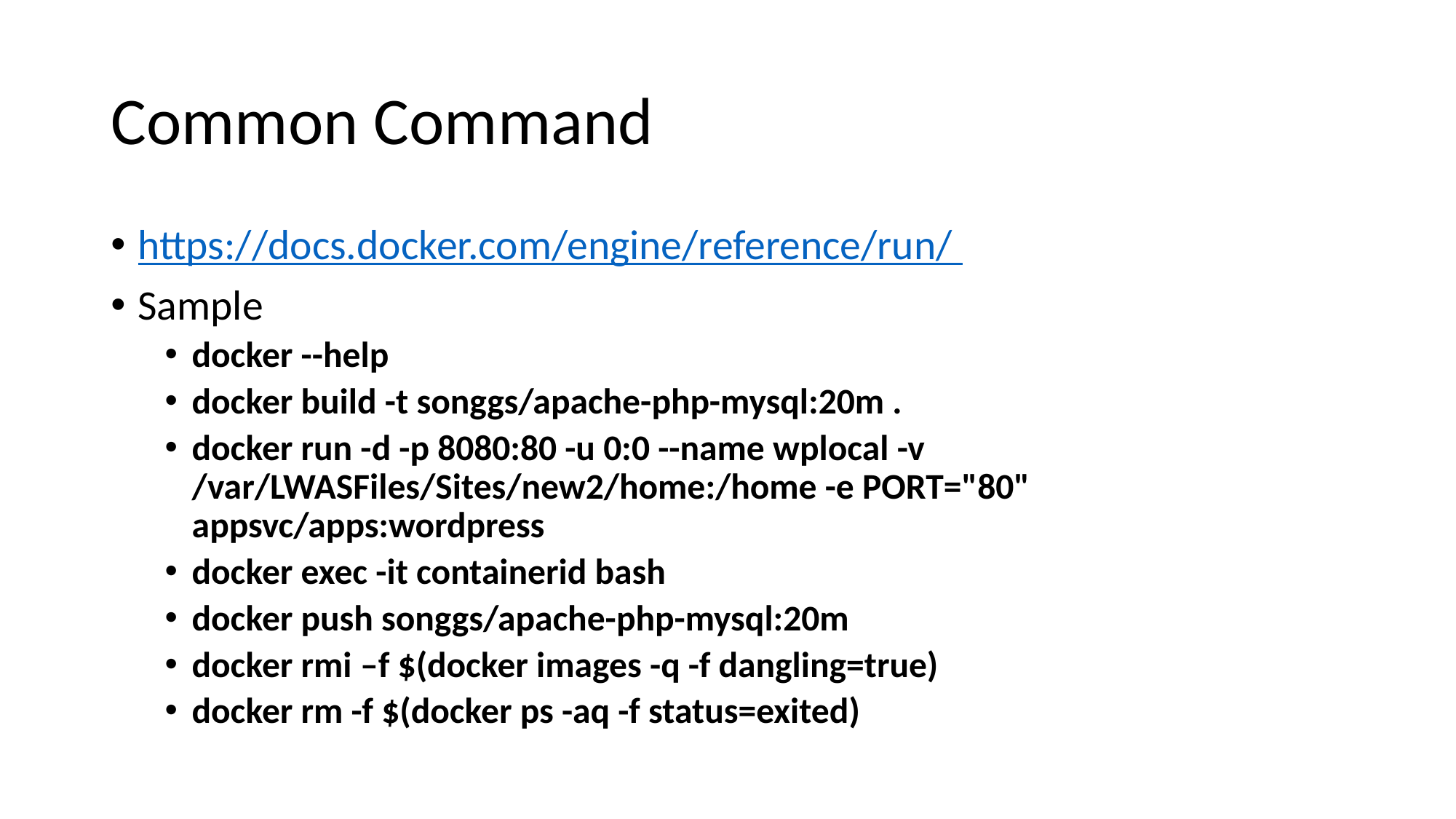

# Common Command
https://docs.docker.com/engine/reference/run/
Sample
docker --help
docker build -t songgs/apache-php-mysql:20m .
docker run -d -p 8080:80 -u 0:0 --name wplocal -v /var/LWASFiles/Sites/new2/home:/home -e PORT="80"    appsvc/apps:wordpress
docker exec -it containerid bash
docker push songgs/apache-php-mysql:20m
docker rmi –f $(docker images -q -f dangling=true)
docker rm -f $(docker ps -aq -f status=exited)